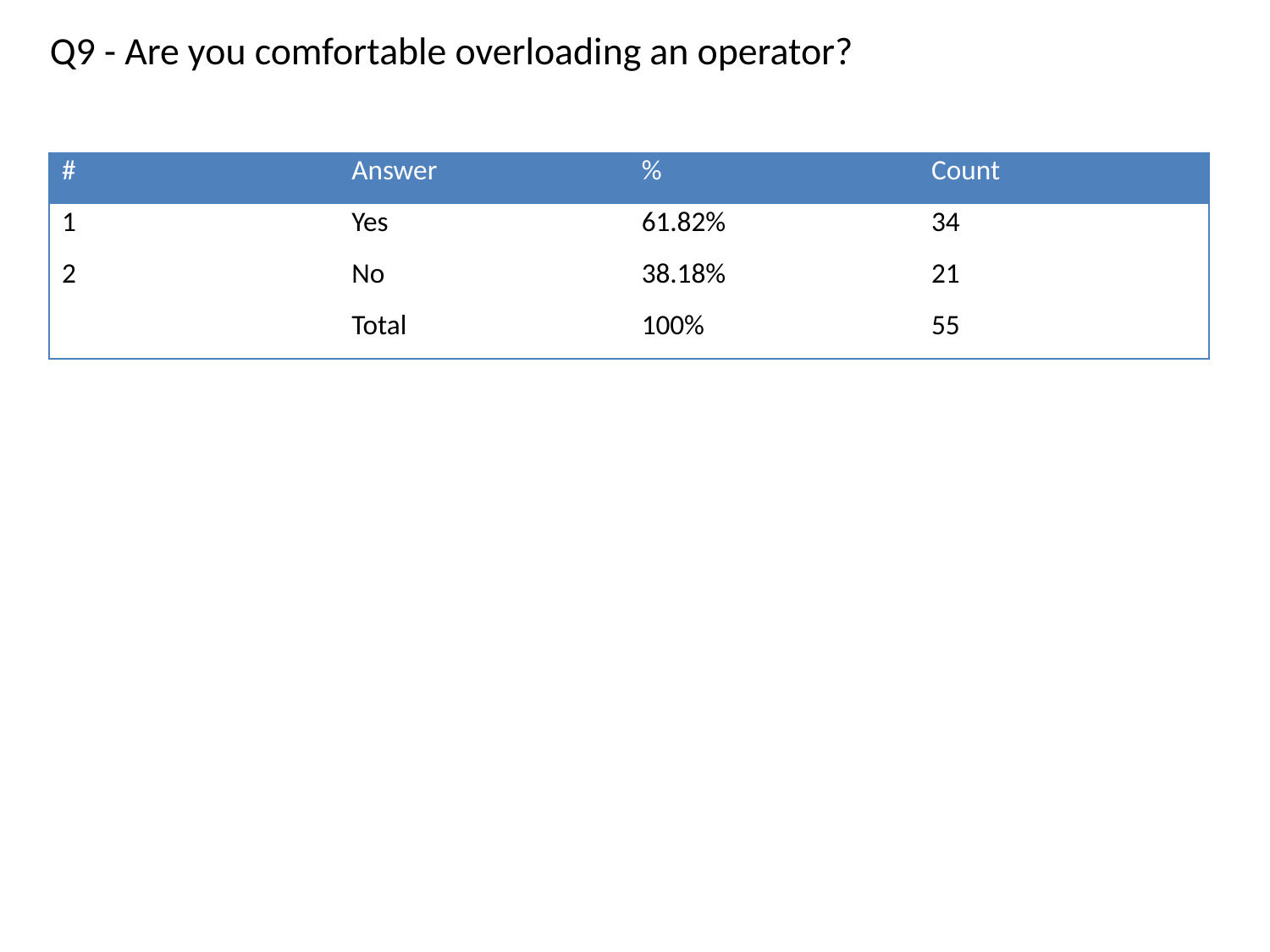

Q9 - Are you comfortable overloading an operator?
| # | Answer | % | Count |
| --- | --- | --- | --- |
| 1 | Yes | 61.82% | 34 |
| 2 | No | 38.18% | 21 |
|  | Total | 100% | 55 |